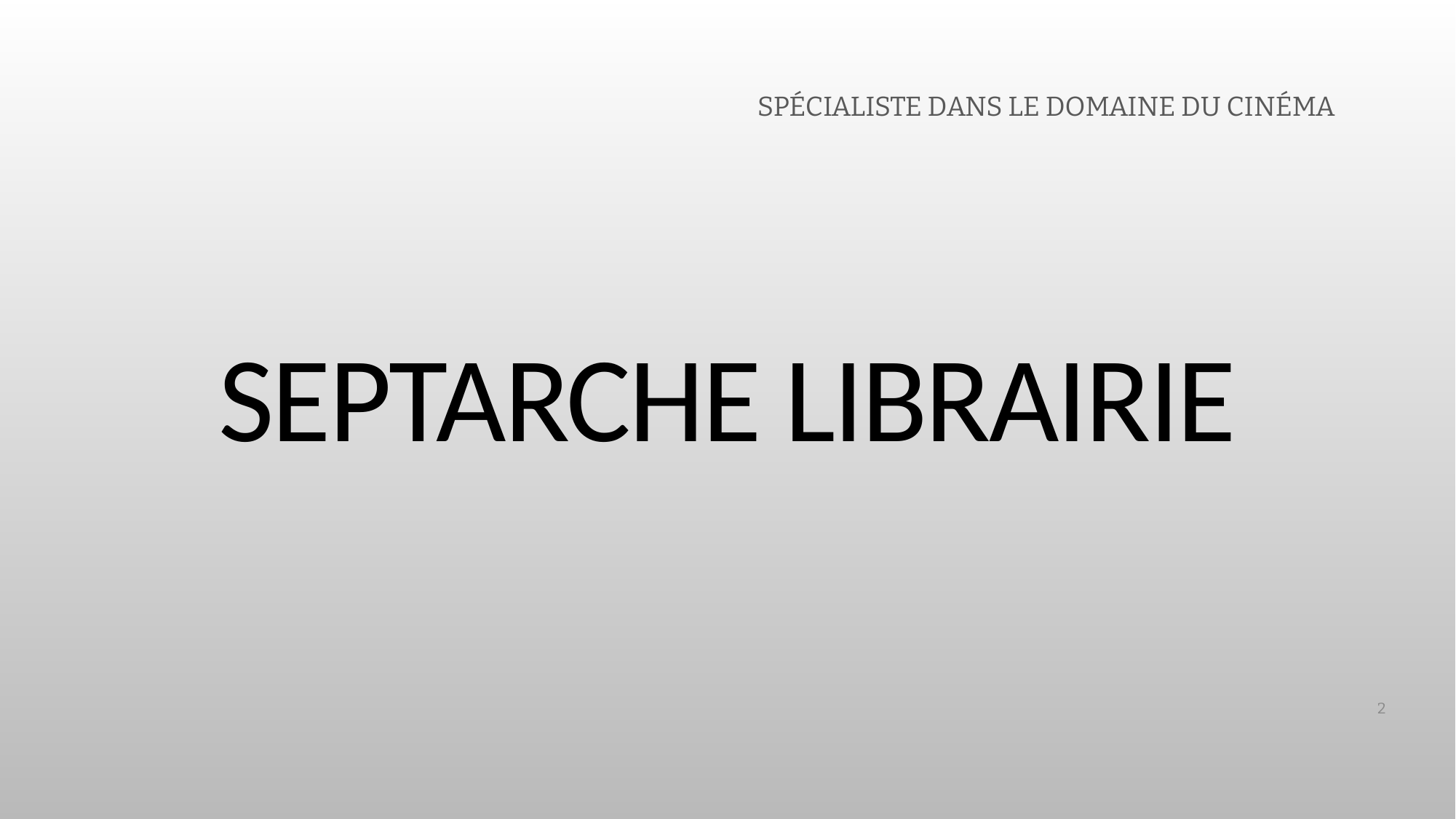

SPÉCIALISTE DANS LE DOMAINE DU CINÉMA
# SEPTARCHE LIBRAIRIE
2